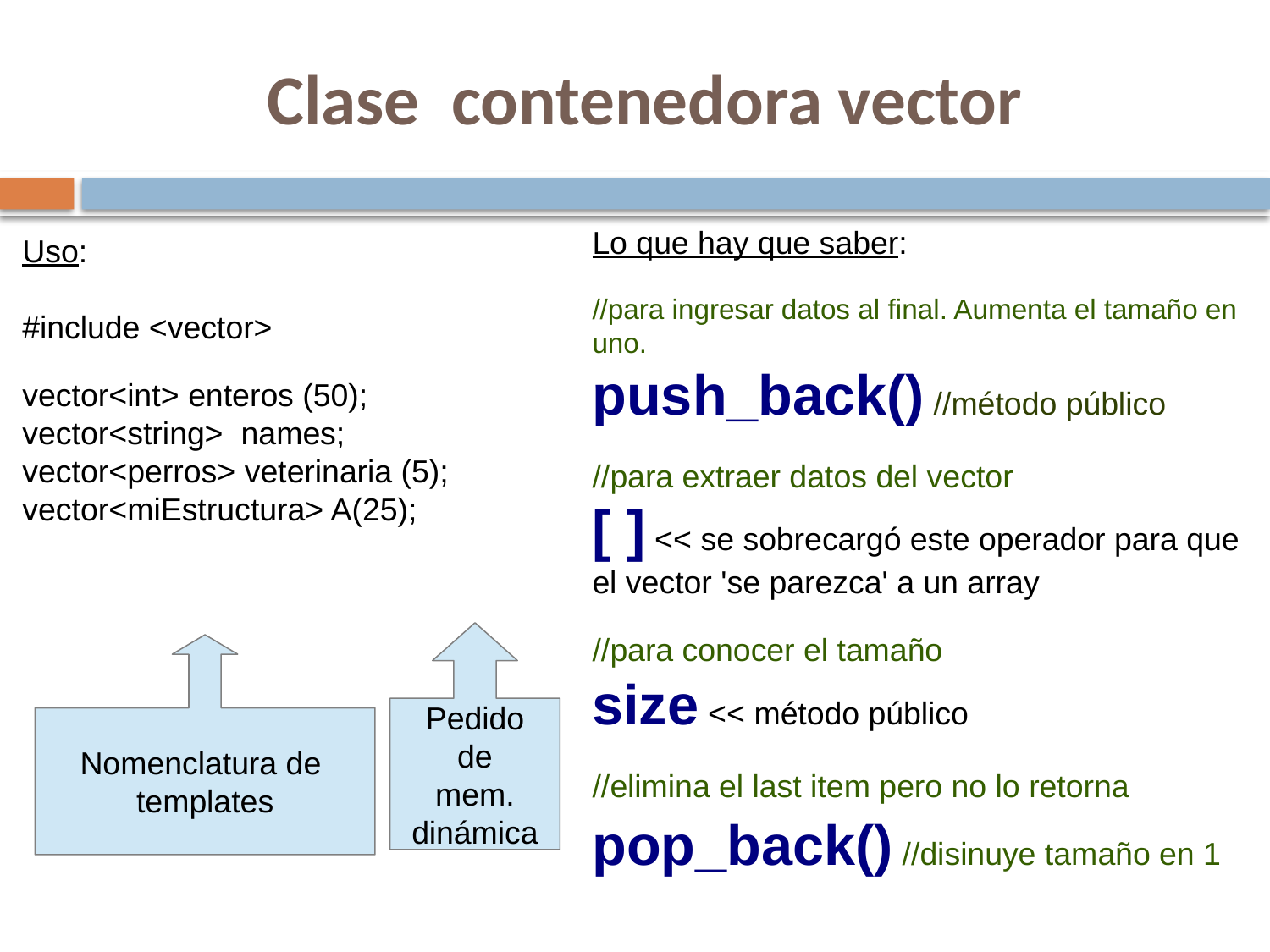

Clase  contenedora vector
Lo que hay que saber:
//para ingresar datos al final. Aumenta el tamaño en uno.
push_back() //método público
//para extraer datos del vector
[ ] << se sobrecargó este operador para que el vector 'se parezca' a un array
//para conocer el tamaño
size << método público
//elimina el last item pero no lo retorna
pop_back() //disinuye tamaño en 1
Uso:

#include <vector>
vector<int> enteros (50);
vector<string>  names;
vector<perros> veterinaria (5);
vector<miEstructura> A(25);
Pedido
de
mem.
dinámica
Nomenclatura de
templates